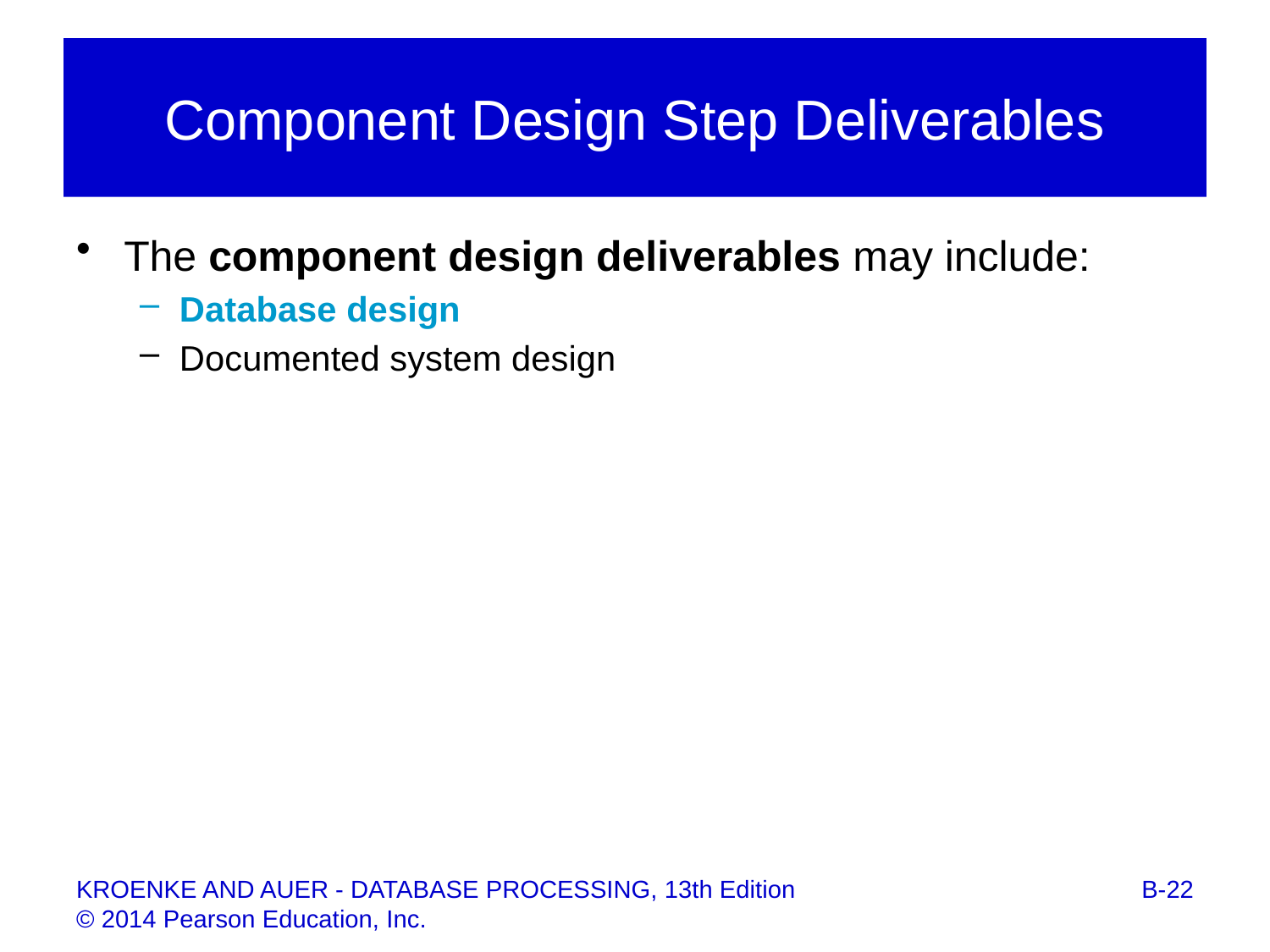

# Component Design Step Deliverables
The component design deliverables may include:
Database design
Documented system design
B-22
KROENKE AND AUER - DATABASE PROCESSING, 13th Edition © 2014 Pearson Education, Inc.